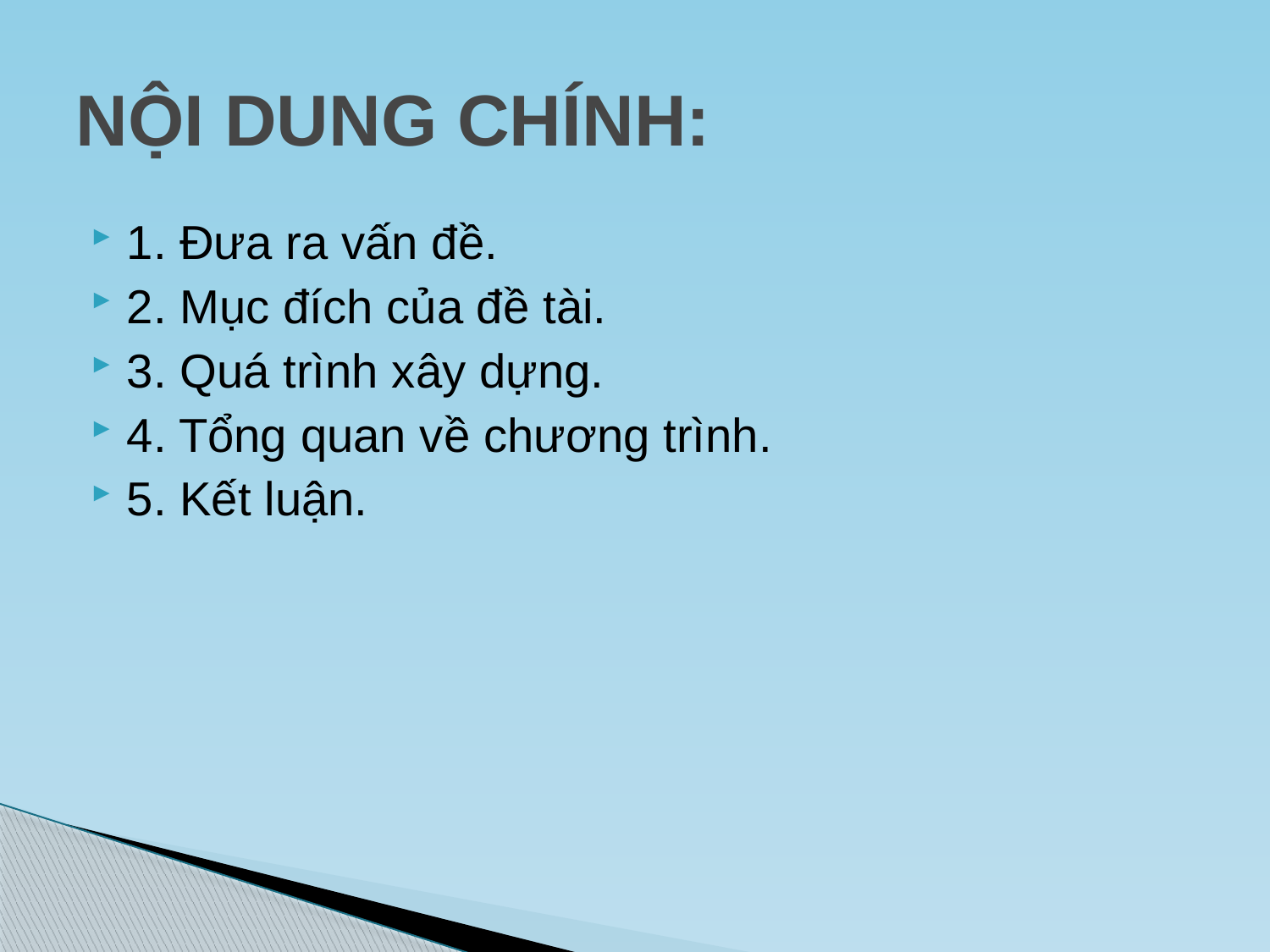

# NỘI DUNG CHÍNH:
1. Đưa ra vấn đề.
2. Mục đích của đề tài.
3. Quá trình xây dựng.
4. Tổng quan về chương trình.
5. Kết luận.